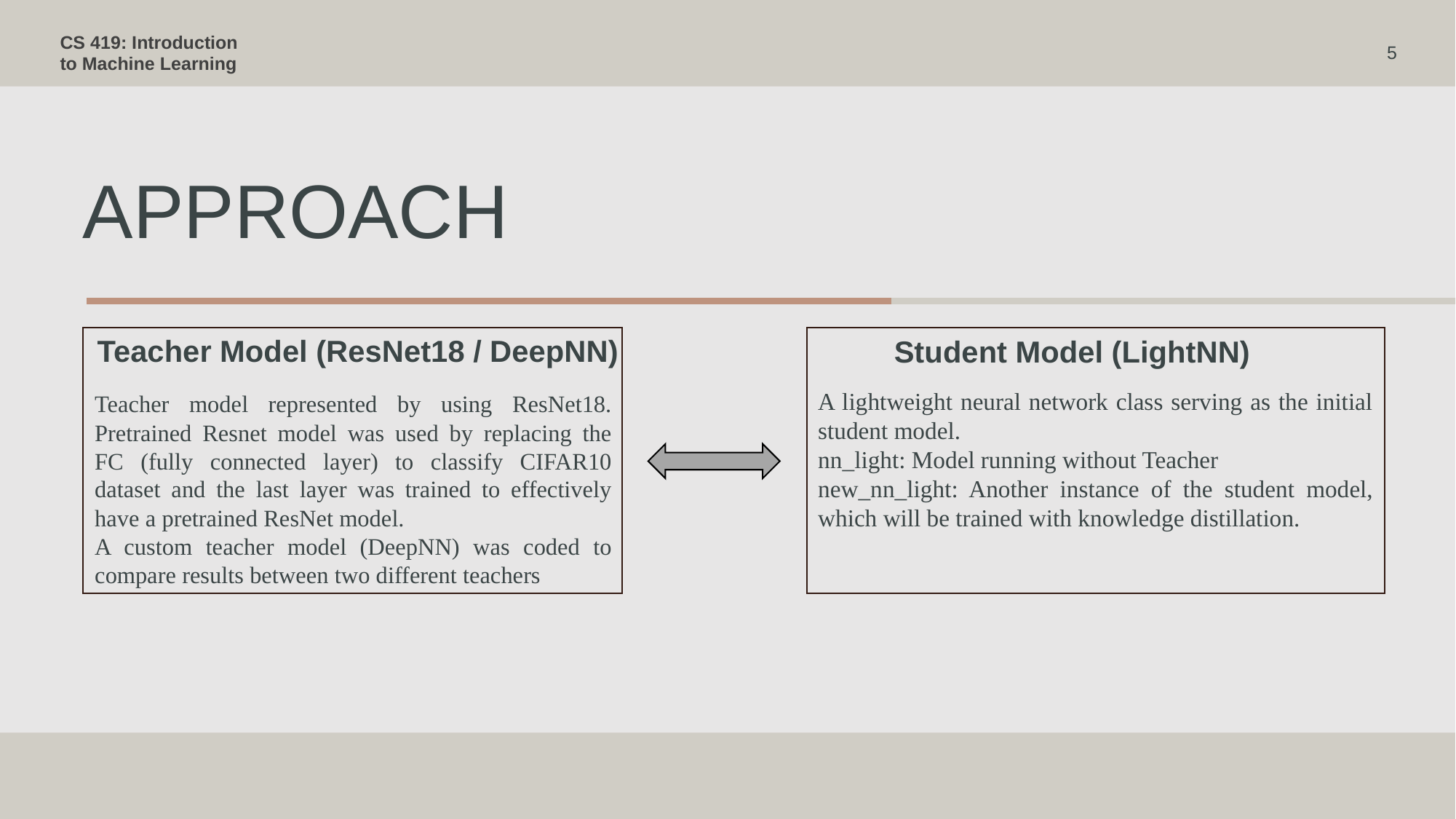

CS 419: Introduction to Machine Learning
5
# Approach
Teacher Model (ResNet18 / DeepNN)

Student Model (LightNN)
A lightweight neural network class serving as the initial student model.
nn_light: Model running without Teacher
new_nn_light: Another instance of the student model, which will be trained with knowledge distillation.
Teacher model represented by using ResNet18. Pretrained Resnet model was used by replacing the FC (fully connected layer) to classify CIFAR10 dataset and the last layer was trained to effectively have a pretrained ResNet model.
A custom teacher model (DeepNN) was coded to compare results between two different teachers